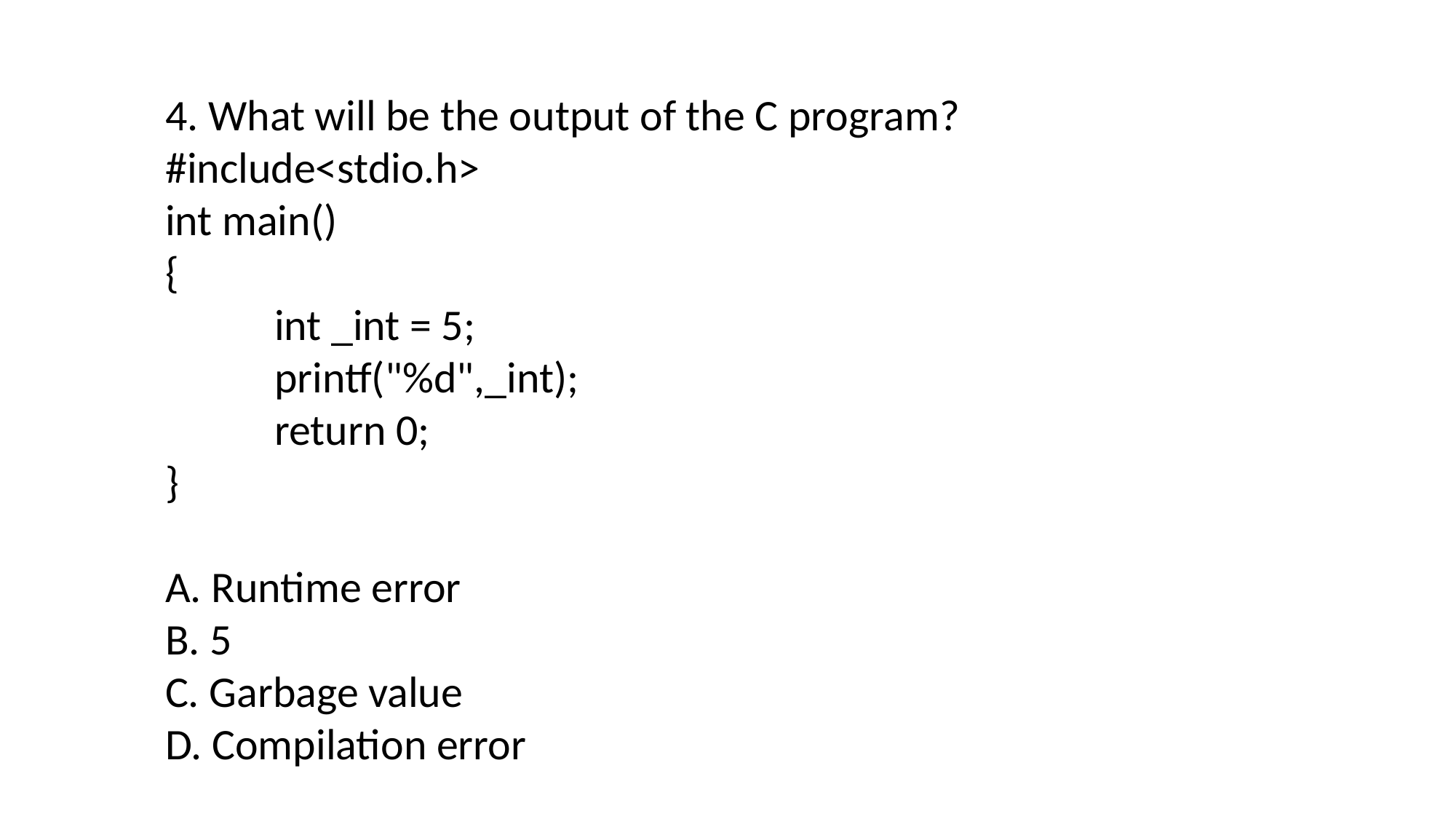

4. What will be the output of the C program?
#include<stdio.h>
int main()
{
	int _int = 5;
	printf("%d",_int);
	return 0;
}

A. Runtime error
B. 5
C. Garbage value
D. Compilation error